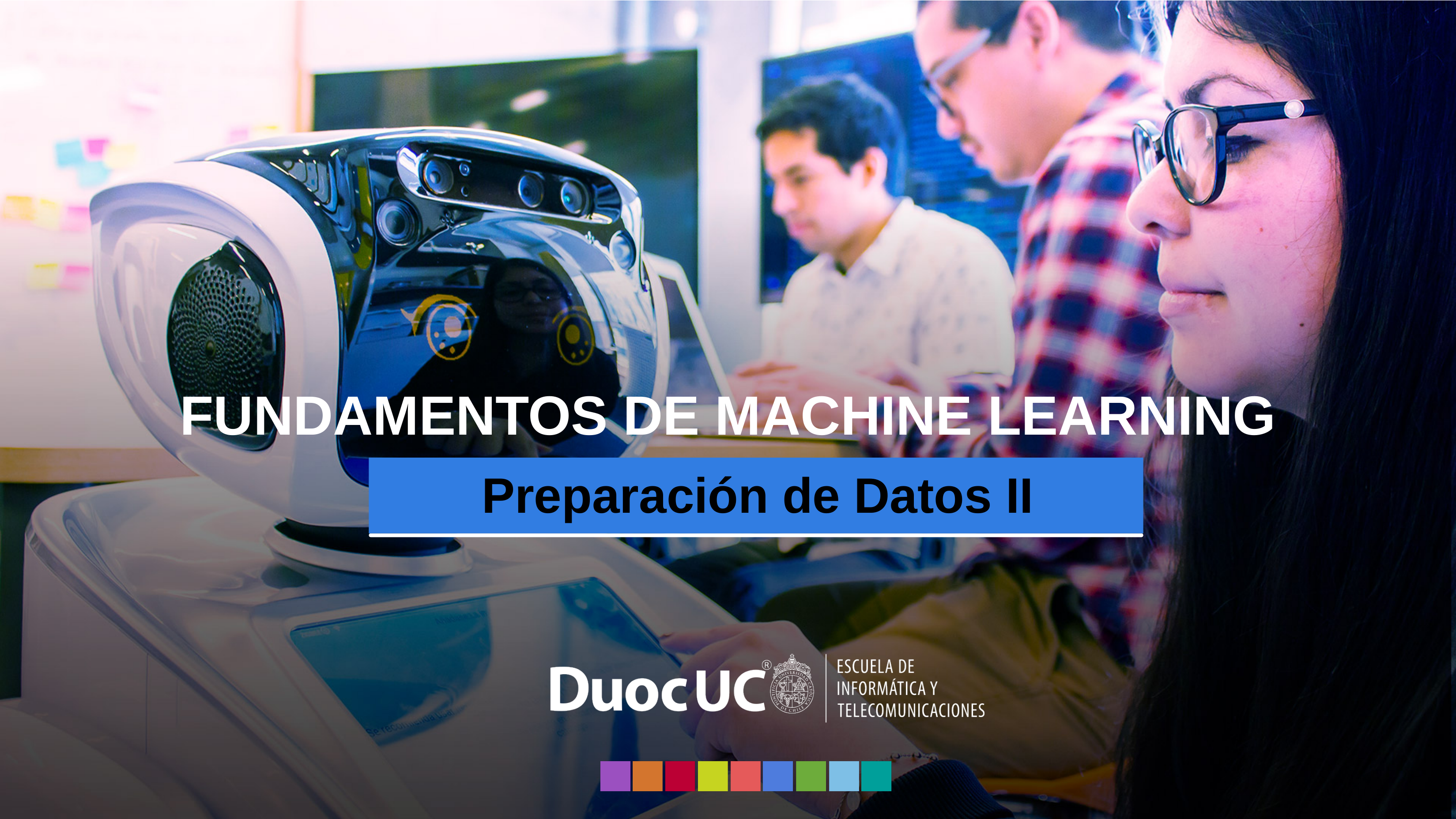

FUNDAMENTOS DE MACHINE LEARNING
Preparación de Datos II